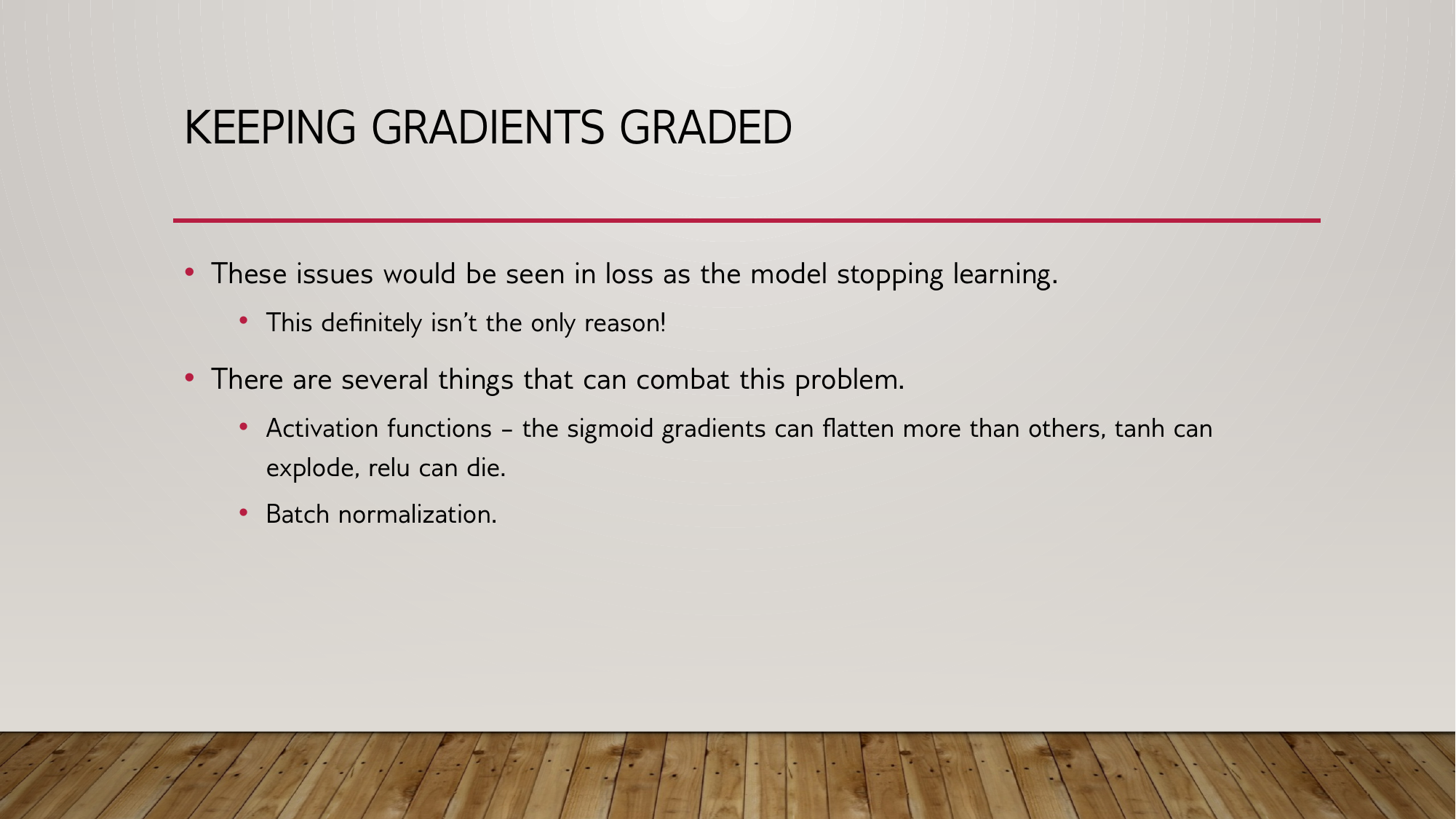

# Keeping Gradients Graded
These issues would be seen in loss as the model stopping learning.
This definitely isn’t the only reason!
There are several things that can combat this problem.
Activation functions – the sigmoid gradients can flatten more than others, tanh can explode, relu can die.
Batch normalization.